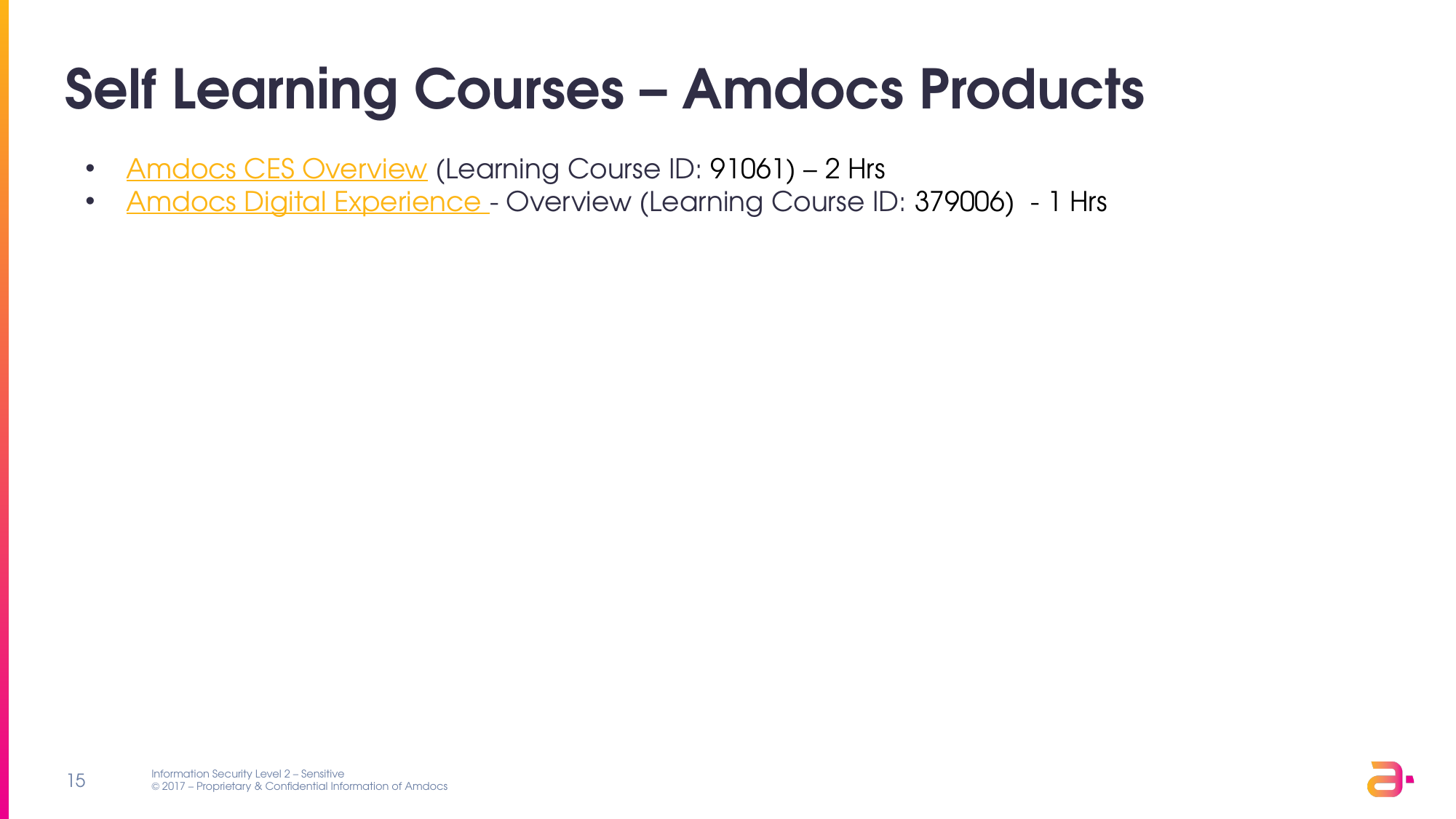

# Self Learning Courses – Amdocs Products
Amdocs CES Overview (Learning Course ID: 91061) – 2 Hrs
Amdocs Digital Experience - Overview (Learning Course ID: 379006)  - 1 Hrs